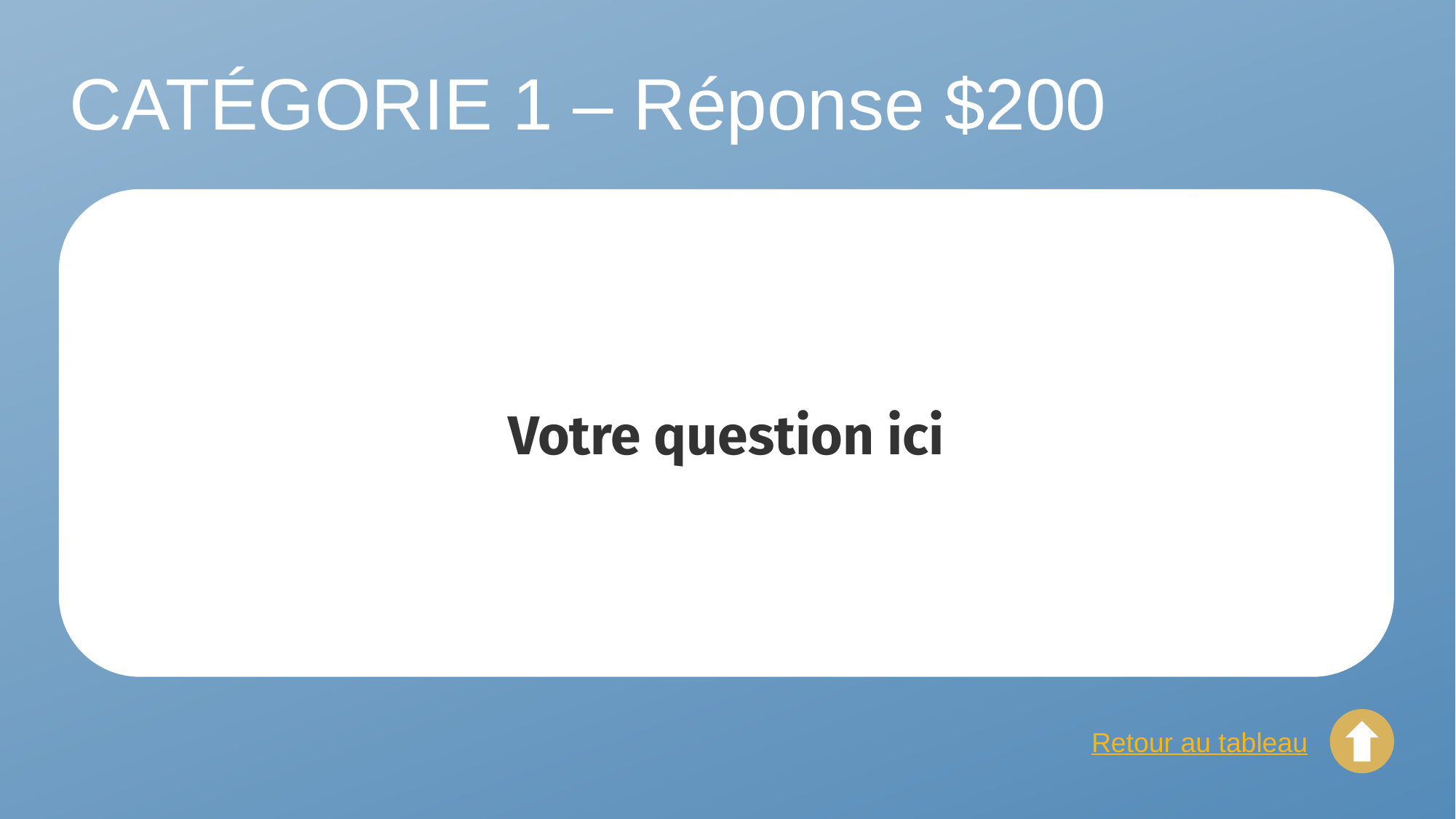

# CATÉGORIE 1 – Réponse $200
Votre question ici

Retour au tableau